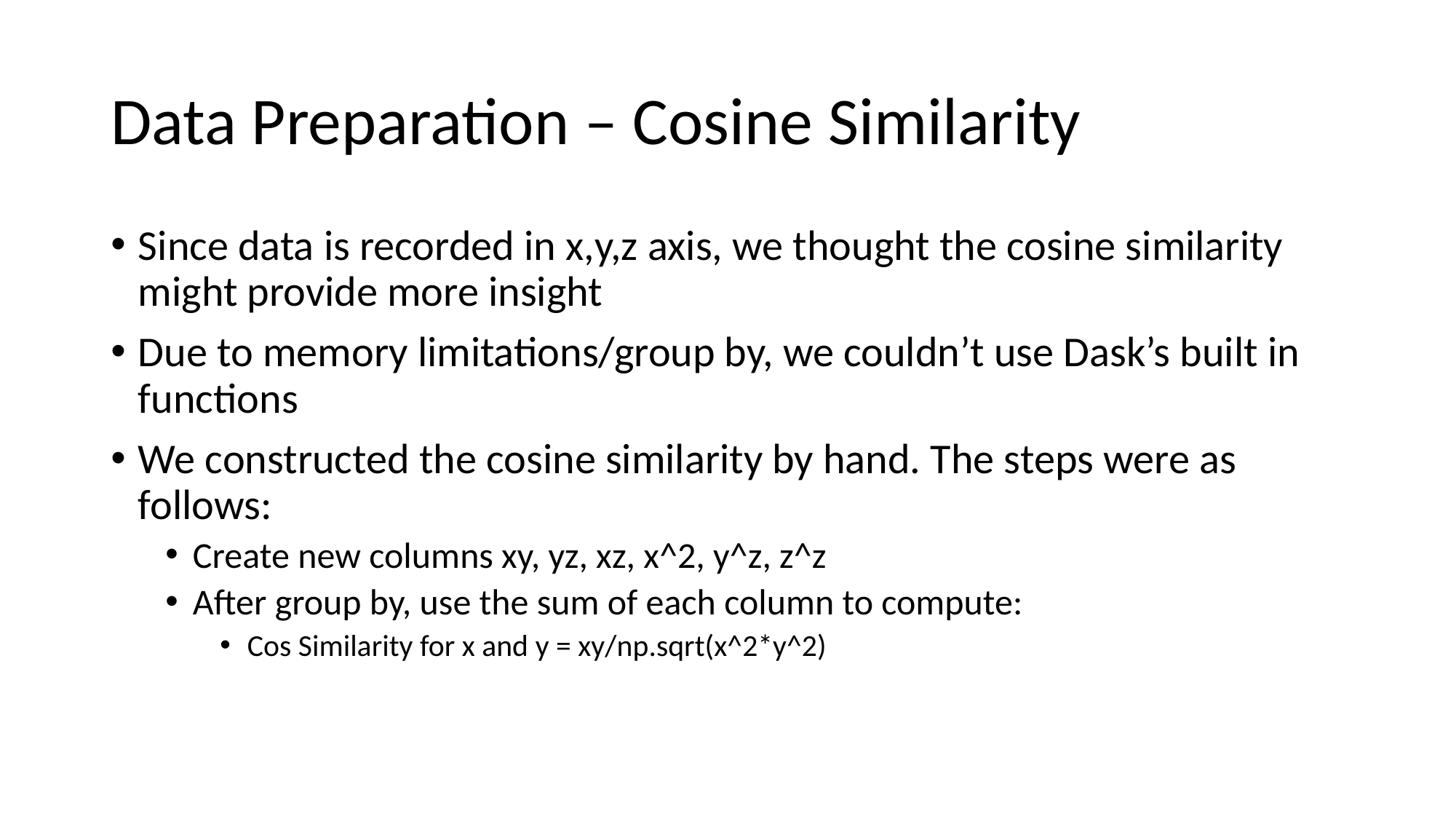

# Data Preparation – Cosine Similarity
Since data is recorded in x,y,z axis, we thought the cosine similarity might provide more insight
Due to memory limitations/group by, we couldn’t use Dask’s built in functions
We constructed the cosine similarity by hand. The steps were as follows:
Create new columns xy, yz, xz, x^2, y^z, z^z
After group by, use the sum of each column to compute:
Cos Similarity for x and y = xy/np.sqrt(x^2*y^2)